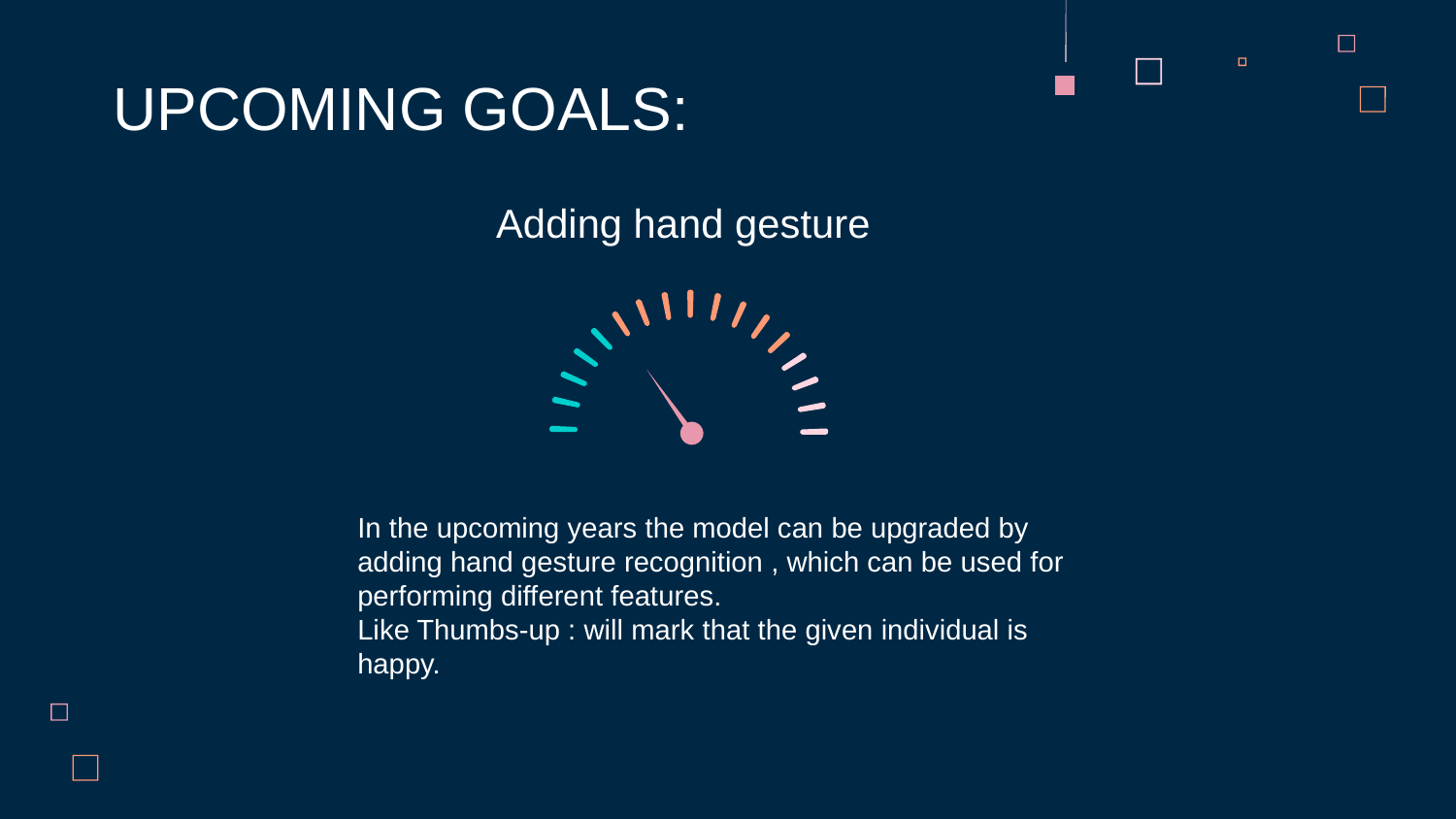

UPCOMING GOALS:
# Adding hand gesture

In the upcoming years the model can be upgraded by adding hand gesture recognition , which can be used for performing different features.
Like Thumbs-up : will mark that the given individual is happy.